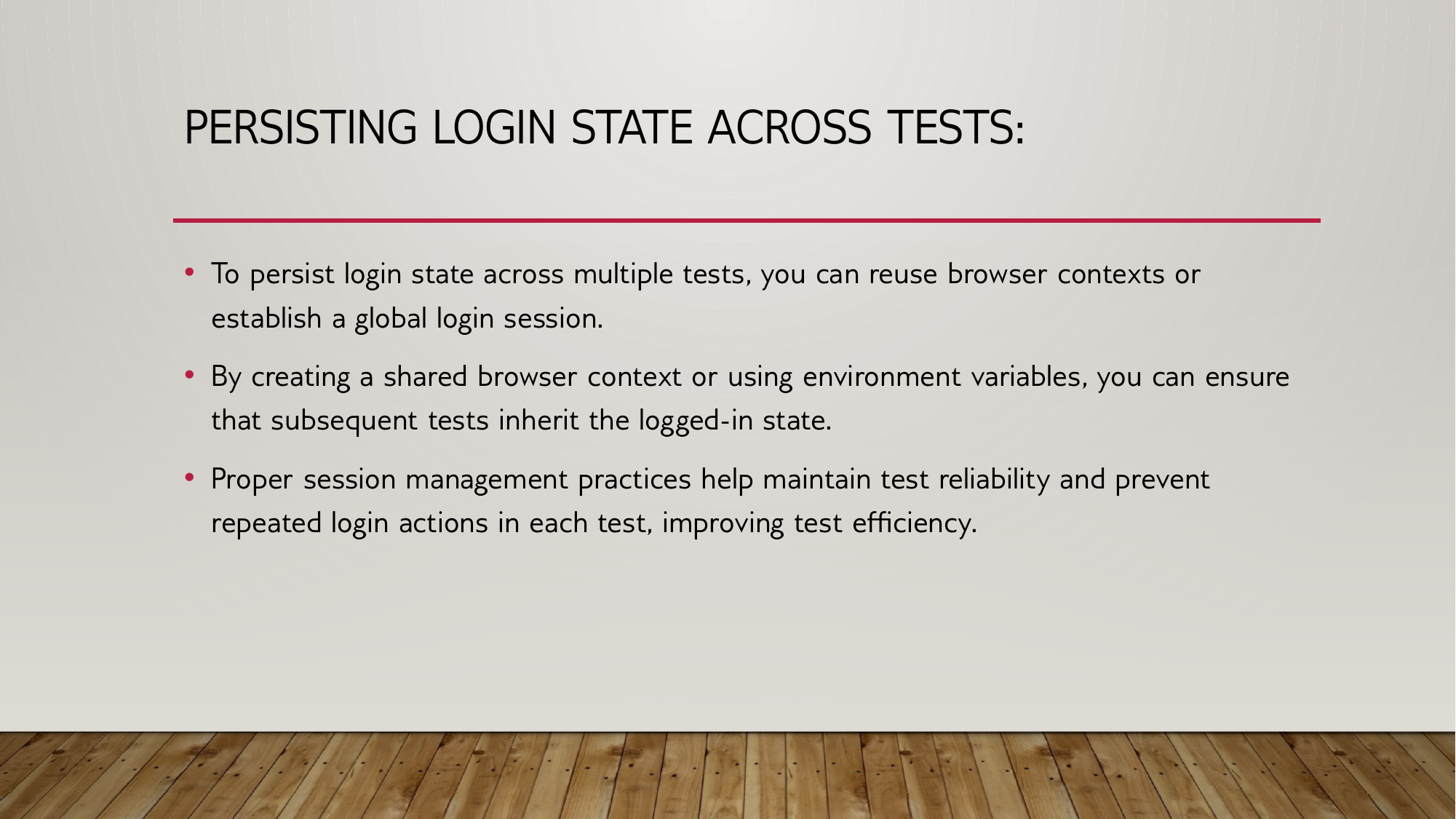

# Persisting Login State Across Tests:
To persist login state across multiple tests, you can reuse browser contexts or establish a global login session.
By creating a shared browser context or using environment variables, you can ensure that subsequent tests inherit the logged-in state.
Proper session management practices help maintain test reliability and prevent repeated login actions in each test, improving test efficiency.